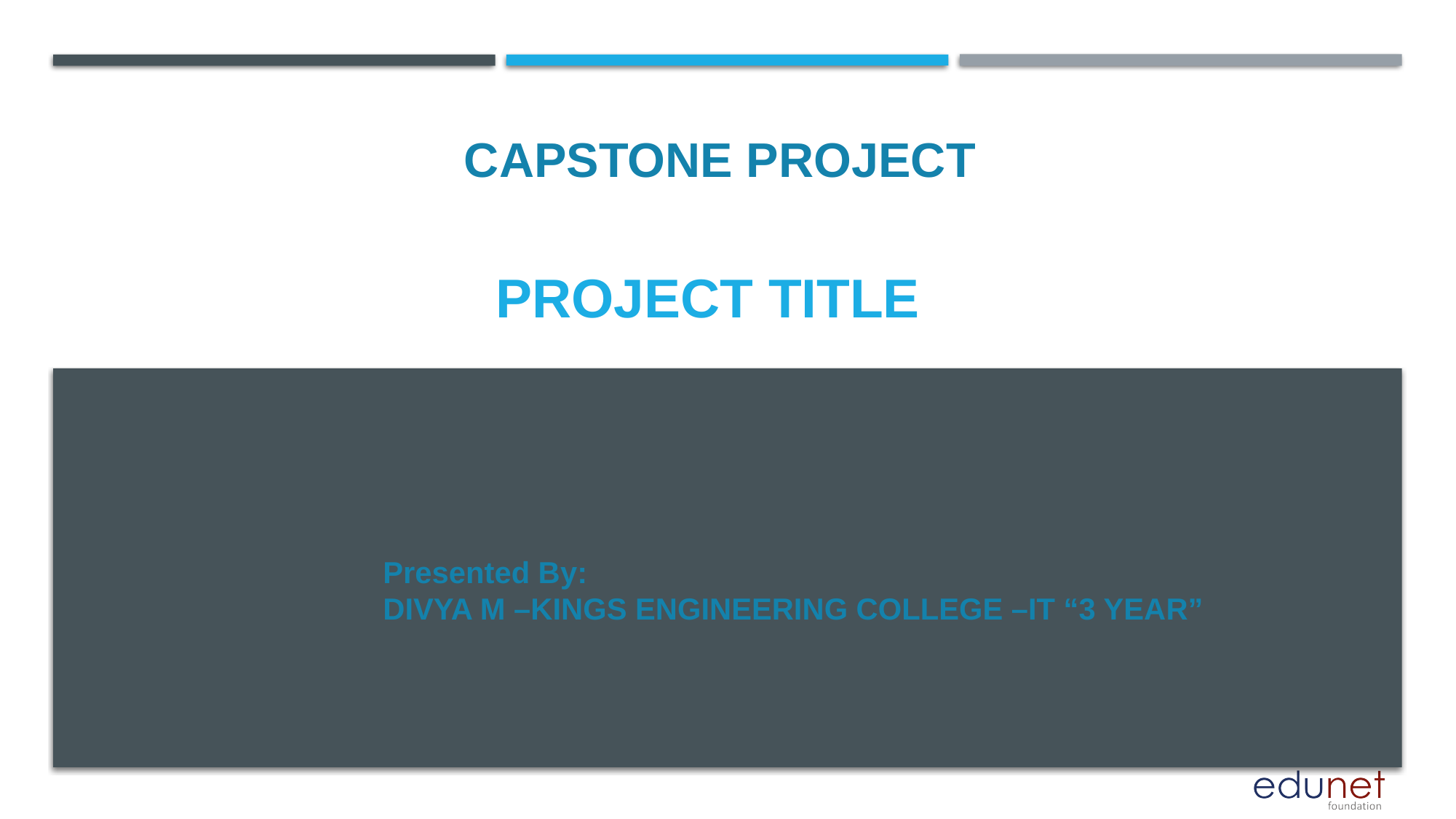

CAPSTONE PROJECT
# PROJECT TITLE
Presented By:
DIVYA M –KINGS ENGINEERING COLLEGE –IT “3 YEAR”